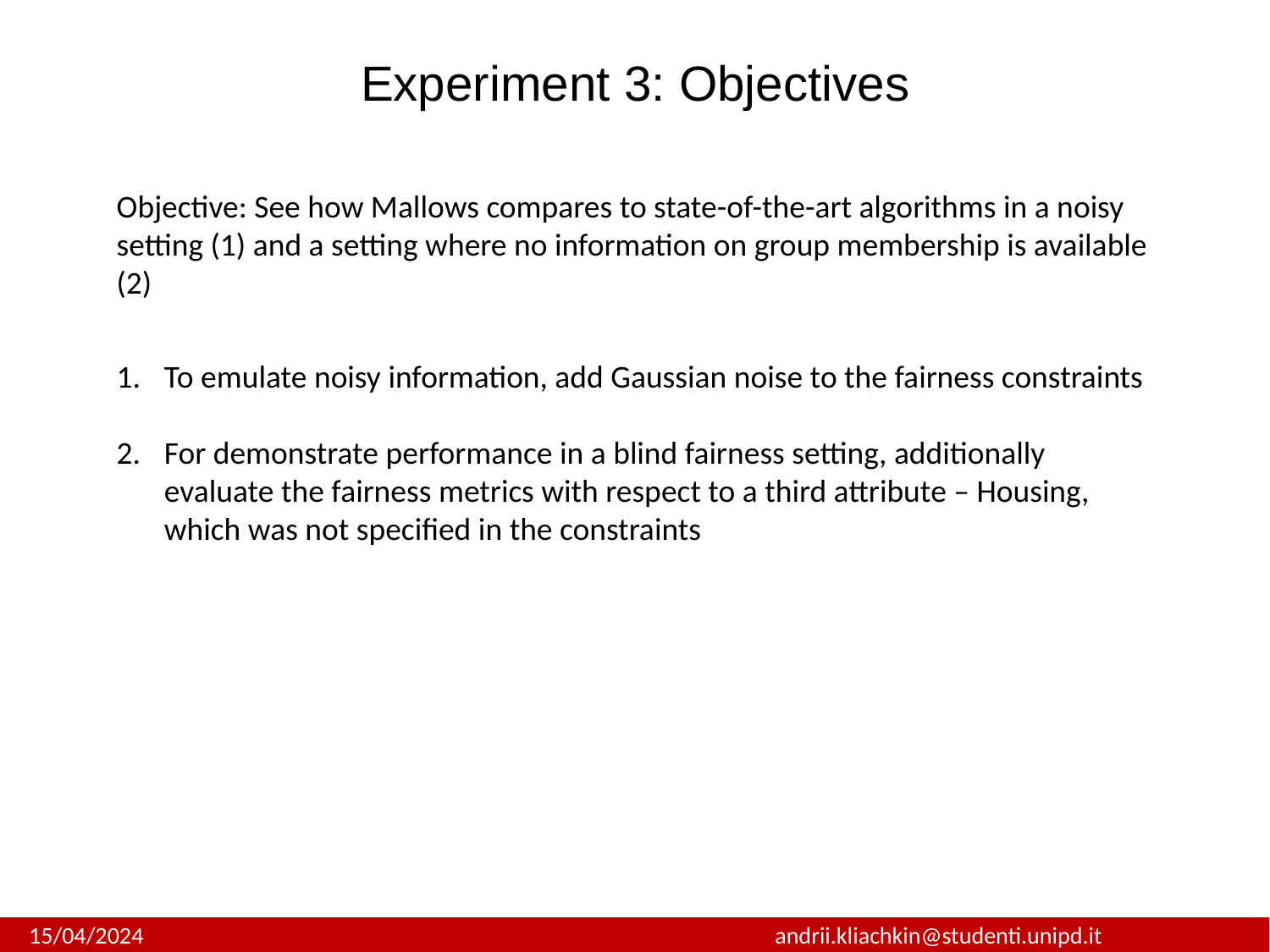

Experiment 3: Objectives
Objective: See how Mallows compares to state-of-the-art algorithms in a noisy setting (1) and a setting where no information on group membership is available (2)
To emulate noisy information, add Gaussian noise to the fairness constraints

For demonstrate performance in a blind fairness setting, additionally evaluate the fairness metrics with respect to a third attribute – Housing, which was not specified in the constraints
   15/04/2024			          		andrii.kliachkin@studenti.unipd.it				   			 2